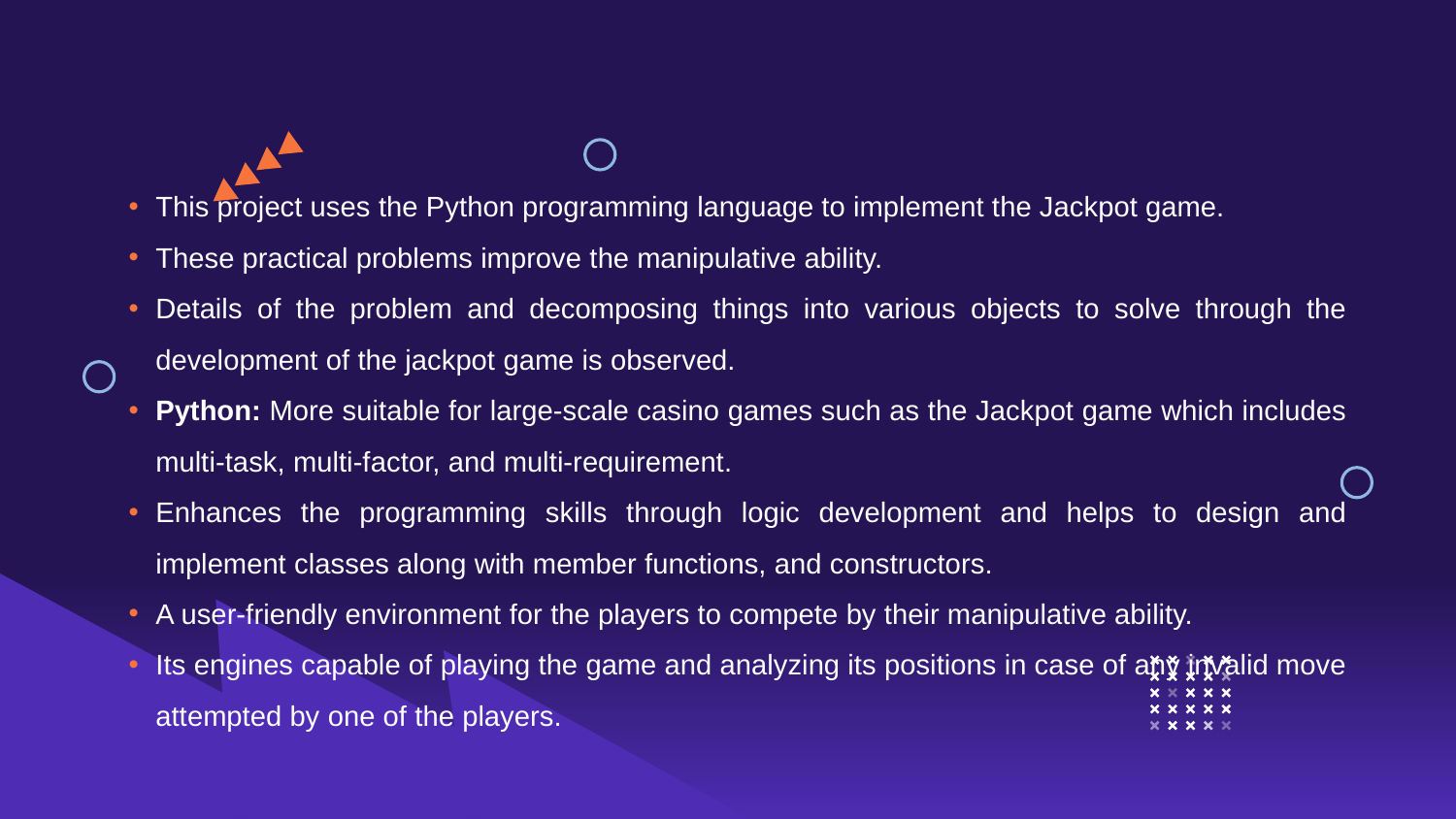

This project uses the Python programming language to implement the Jackpot game.
These practical problems improve the manipulative ability.
Details of the problem and decomposing things into various objects to solve through the development of the jackpot game is observed.
Python: More suitable for large-scale casino games such as the Jackpot game which includes multi-task, multi-factor, and multi-requirement.
Enhances the programming skills through logic development and helps to design and implement classes along with member functions, and constructors.
A user-friendly environment for the players to compete by their manipulative ability.
Its engines capable of playing the game and analyzing its positions in case of any invalid move attempted by one of the players.